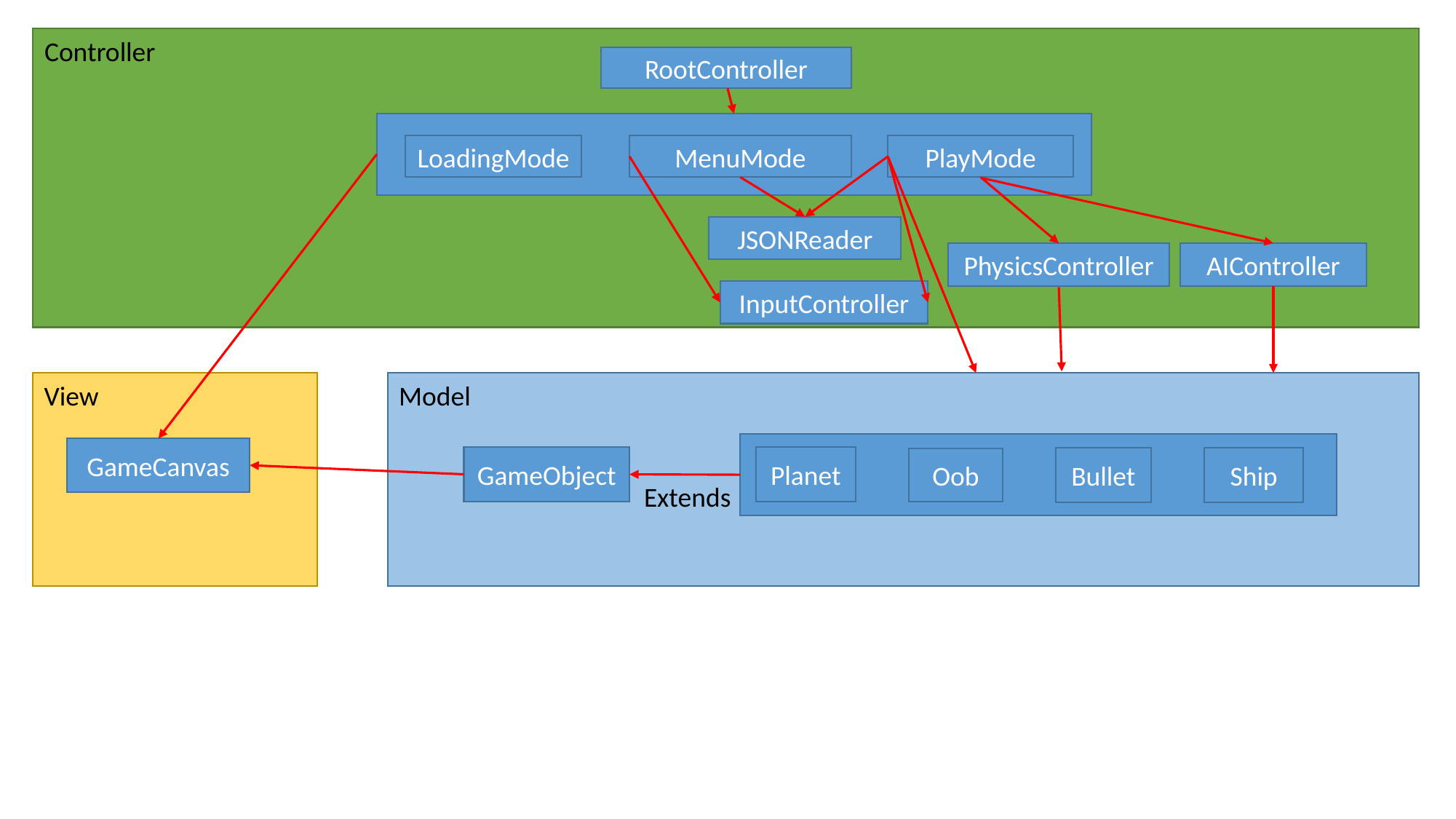

Controller
RootController

PlayMode
LoadingMode
MenuMode
JSONReader
AIController
PhysicsController
InputController

View

Model

GameCanvas
GameObject
Planet
Bullet
Ship
Oob
Extends